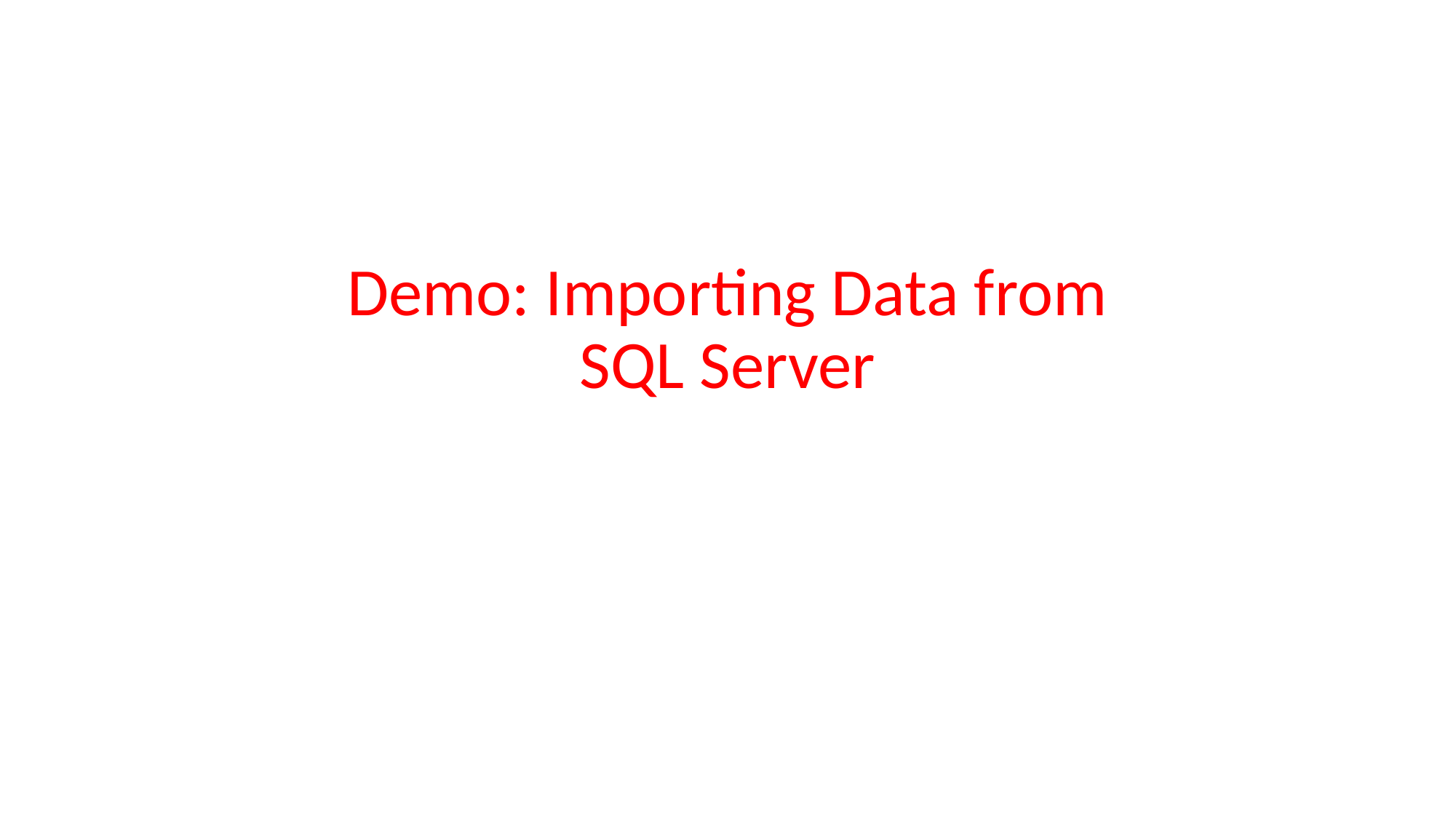

# Demo: Importing Data from SQL Server